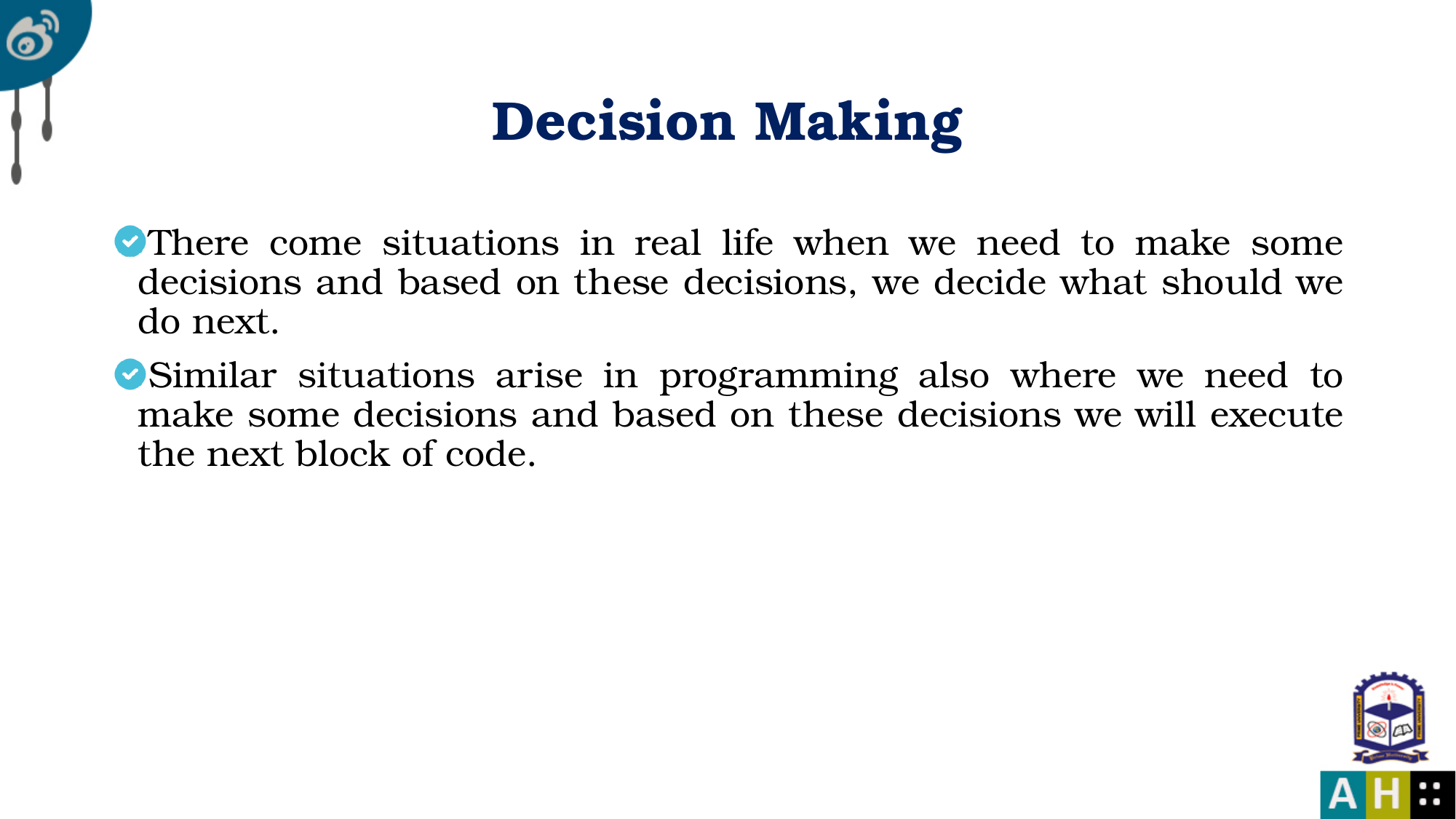

# Decision Making
There come situations in real life when we need to make some decisions and based on these decisions, we decide what should we do next.
Similar situations arise in programming also where we need to make some decisions and based on these decisions we will execute the next block of code.